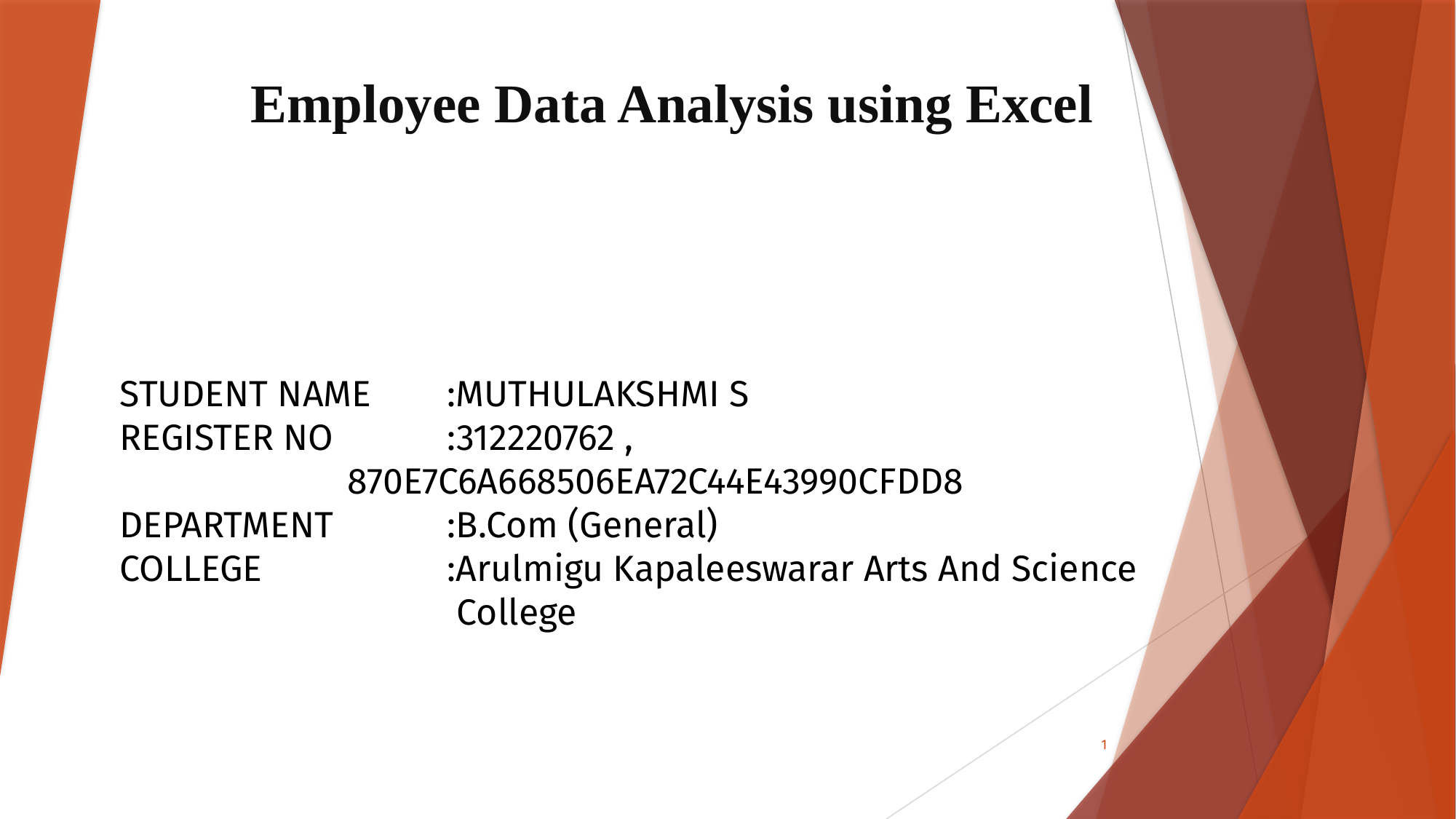

# Employee Data Analysis using Excel
STUDENT NAME	:MUTHULAKSHMI S
REGISTER NO		:312220762 , 									 870E7C6A668506EA72C44E43990CFDD8
DEPARTMENT		:B.Com (General)
COLLEGE		:Arulmigu Kapaleeswarar Arts And Science 					 College

1